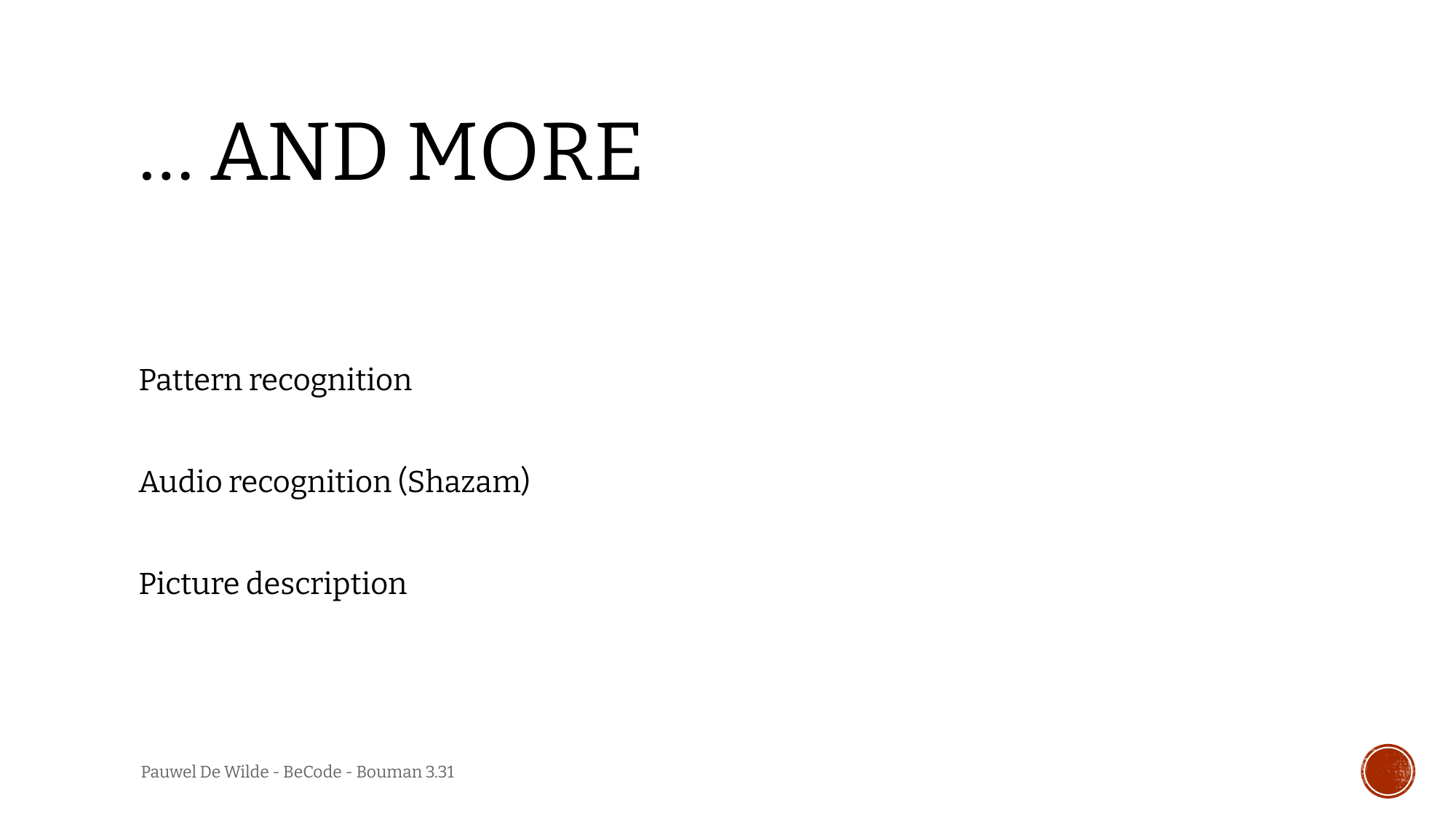

# … and more

Pattern recognition

Audio recognition (Shazam)

Picture description
Pauwel De Wilde - BeCode - Bouman 3.31